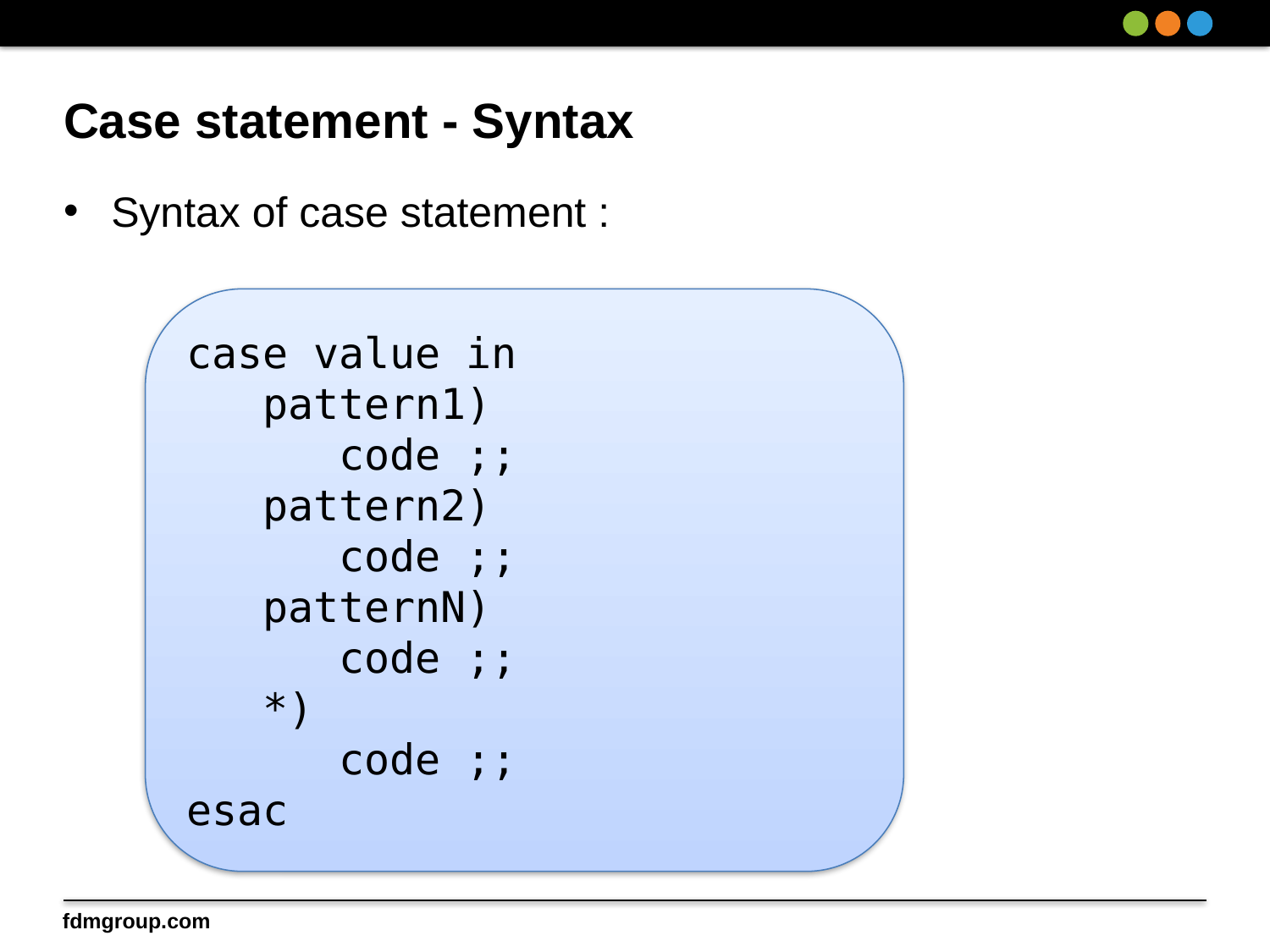

# Case statement - Syntax
Syntax of case statement :

case value in
   pattern1)
      code ;;
   pattern2)
      code ;;
   patternN)
      code ;;
   *)
      code ;;
esac